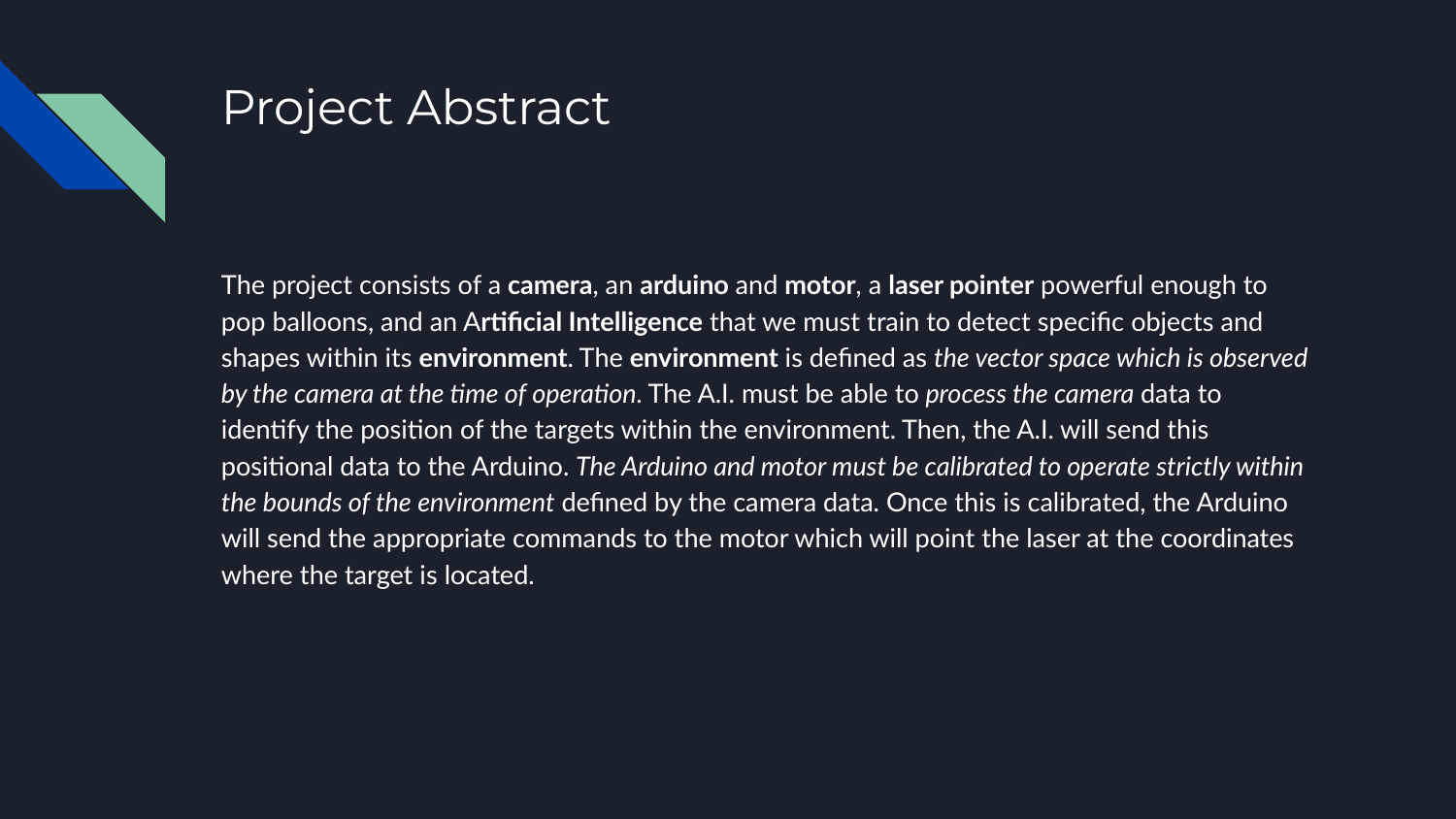

# Project Abstract
The project consists of a camera, an arduino and motor, a laser pointer powerful enough to pop balloons, and an Artificial Intelligence that we must train to detect specific objects and shapes within its environment. The environment is defined as the vector space which is observed by the camera at the time of operation. The A.I. must be able to process the camera data to identify the position of the targets within the environment. Then, the A.I. will send this positional data to the Arduino. The Arduino and motor must be calibrated to operate strictly within the bounds of the environment defined by the camera data. Once this is calibrated, the Arduino will send the appropriate commands to the motor which will point the laser at the coordinates where the target is located.